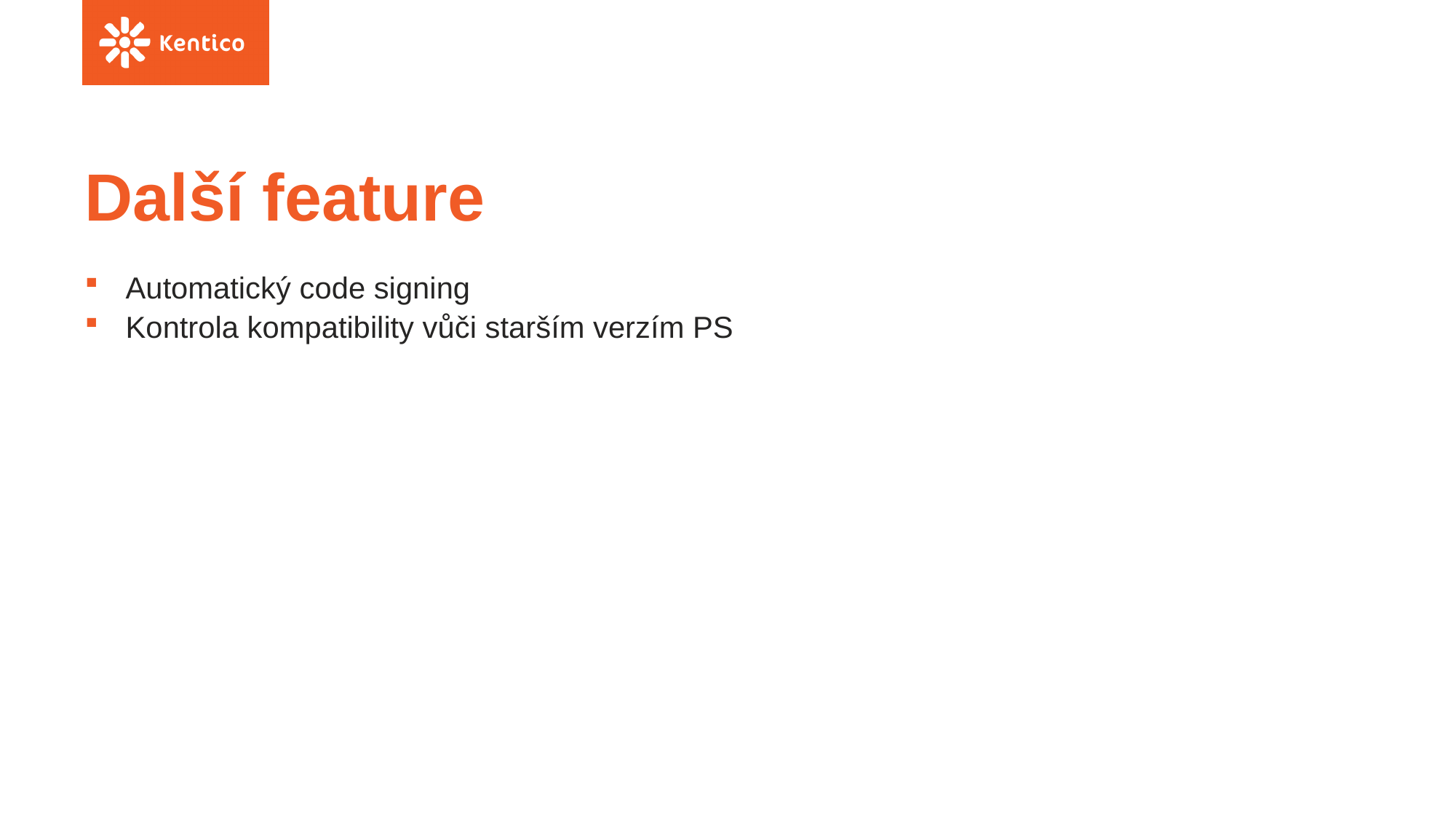

# Další feature
Automatický code signing
Kontrola kompatibility vůči starším verzím PS